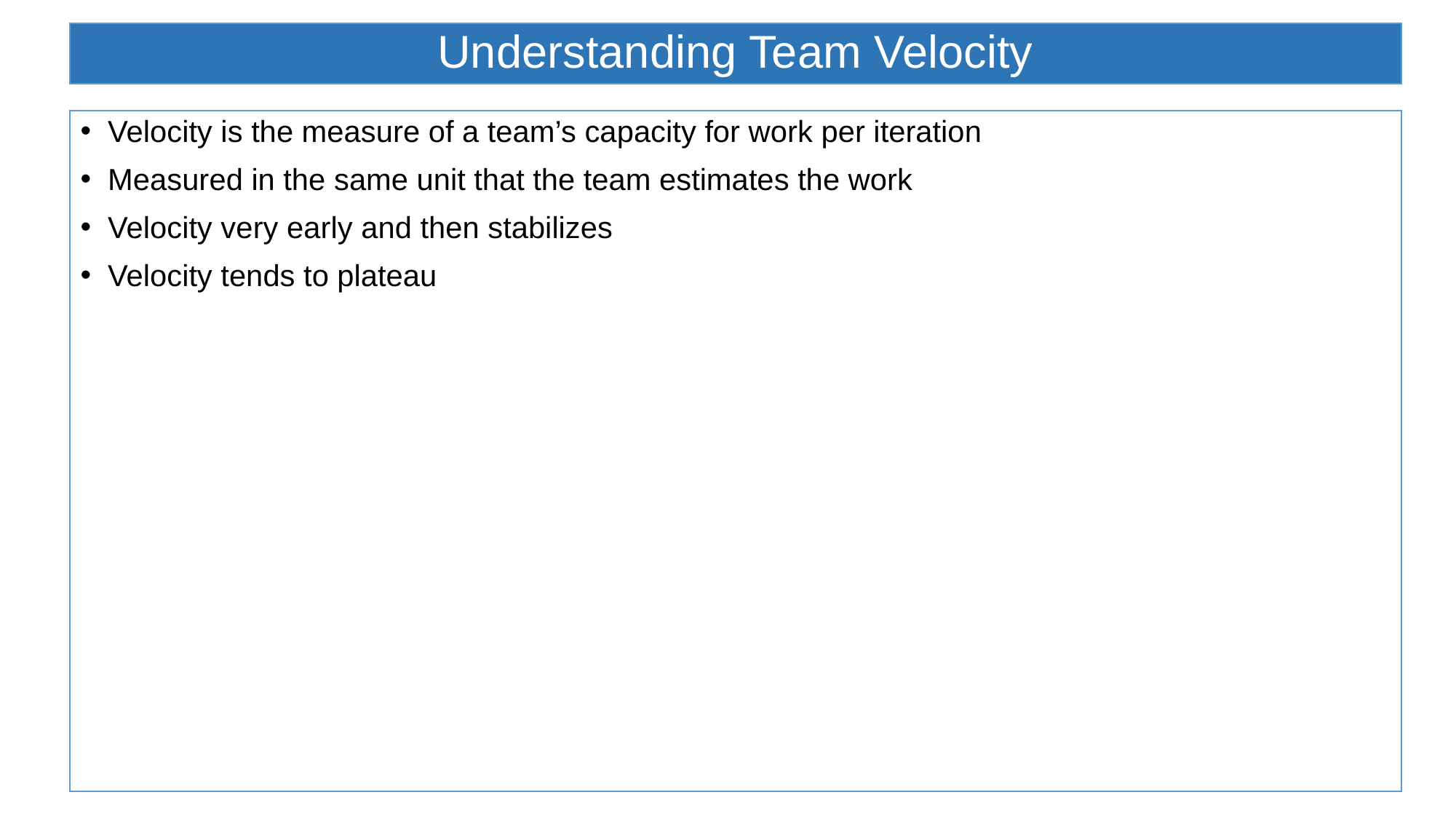

# Understanding Team Velocity
Velocity is the measure of a team’s capacity for work per iteration
Measured in the same unit that the team estimates the work
Velocity very early and then stabilizes
Velocity tends to plateau